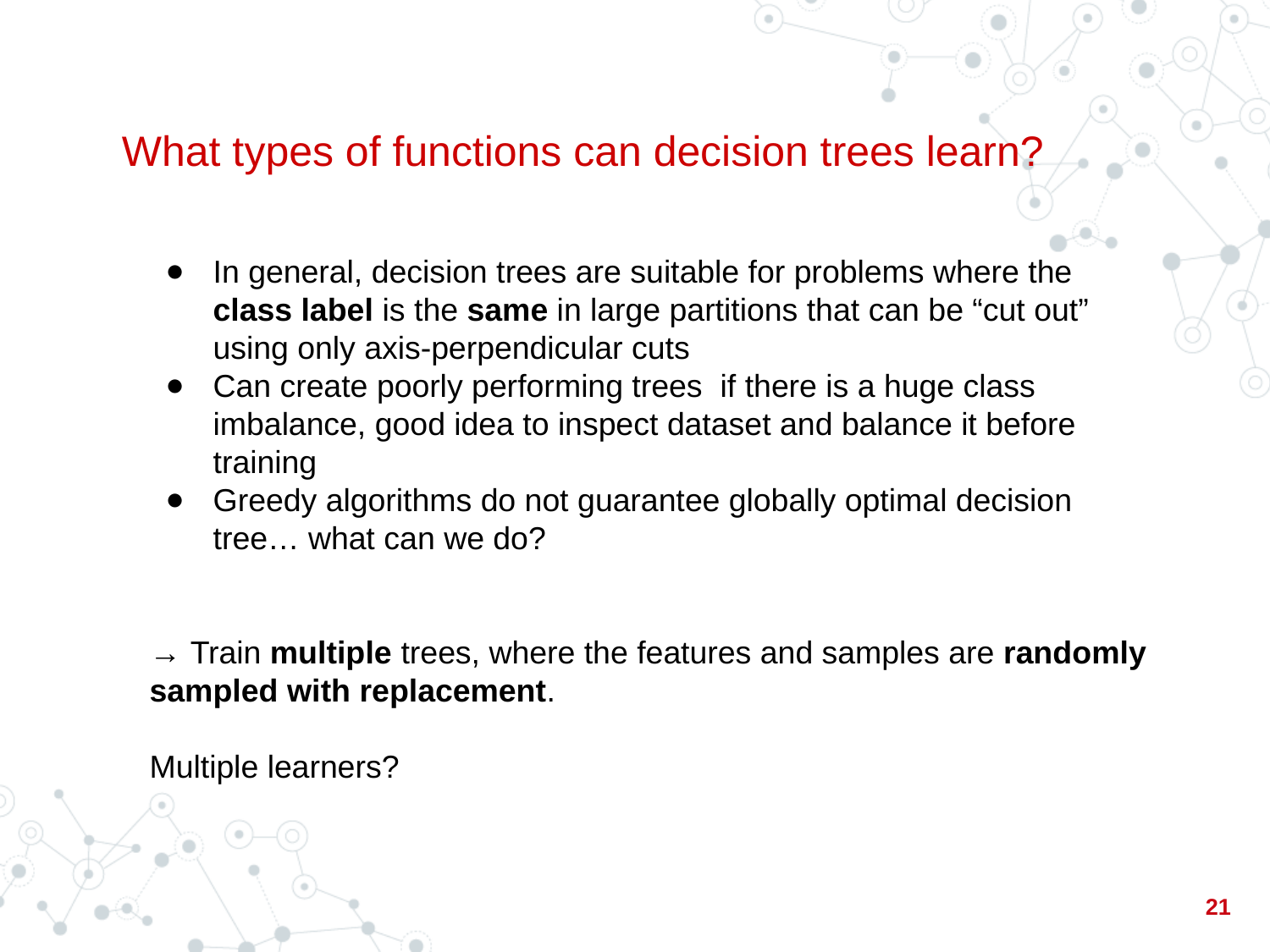

# What types of functions can decision trees learn?
In general, decision trees are suitable for problems where the class label is the same in large partitions that can be “cut out” using only axis-perpendicular cuts
Can create poorly performing trees  if there is a huge class imbalance, good idea to inspect dataset and balance it before training
Greedy algorithms do not guarantee globally optimal decision tree… what can we do?

→ Train multiple trees, where the features and samples are randomly sampled with replacement.

Multiple learners?
21